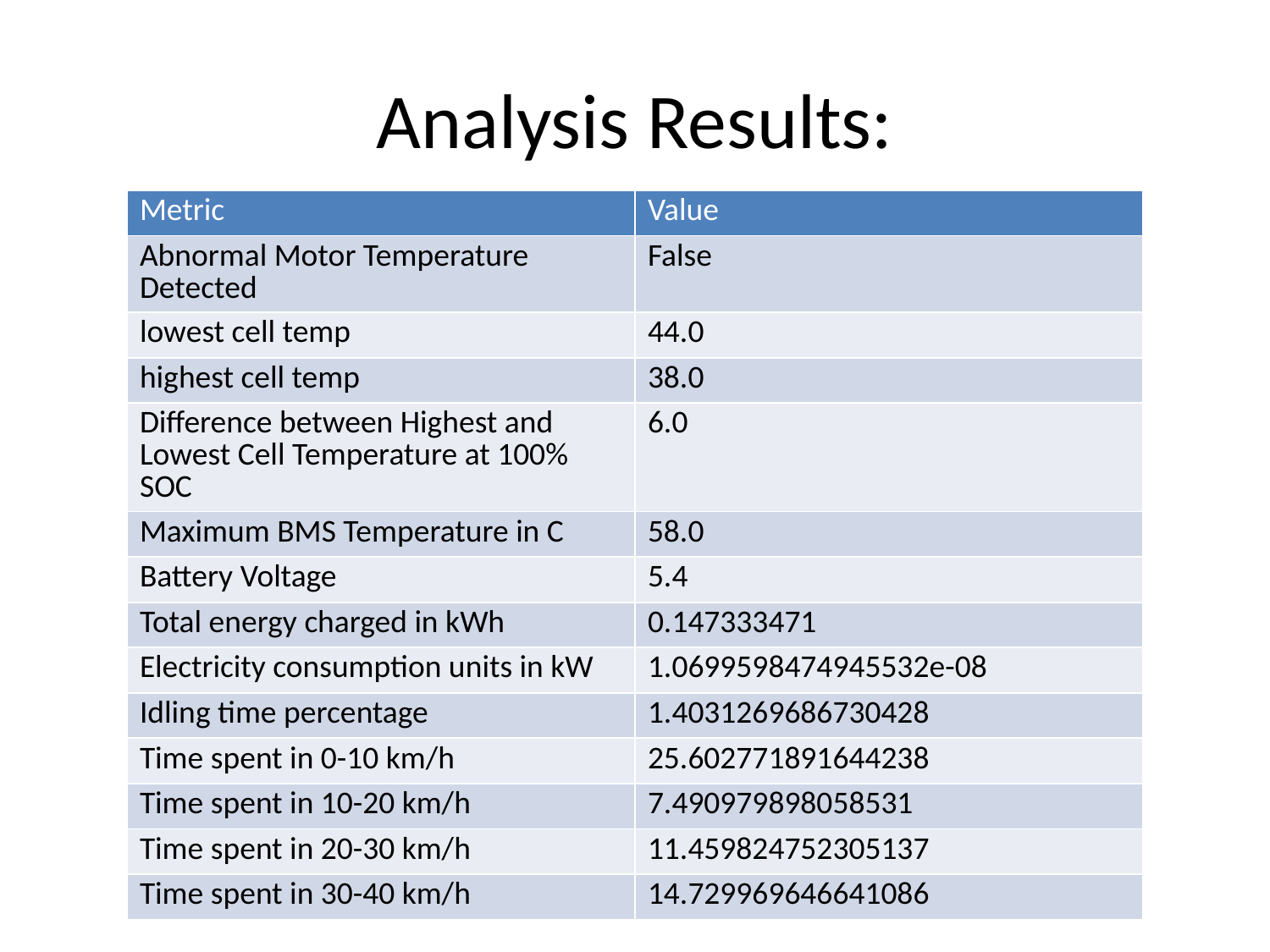

# Analysis Results:
| Metric | Value |
| --- | --- |
| Abnormal Motor Temperature Detected | False |
| lowest cell temp | 44.0 |
| highest cell temp | 38.0 |
| Difference between Highest and Lowest Cell Temperature at 100% SOC | 6.0 |
| Maximum BMS Temperature in C | 58.0 |
| Battery Voltage | 5.4 |
| Total energy charged in kWh | 0.147333471 |
| Electricity consumption units in kW | 1.0699598474945532e-08 |
| Idling time percentage | 1.4031269686730428 |
| Time spent in 0-10 km/h | 25.602771891644238 |
| Time spent in 10-20 km/h | 7.490979898058531 |
| Time spent in 20-30 km/h | 11.459824752305137 |
| Time spent in 30-40 km/h | 14.729969646641086 |